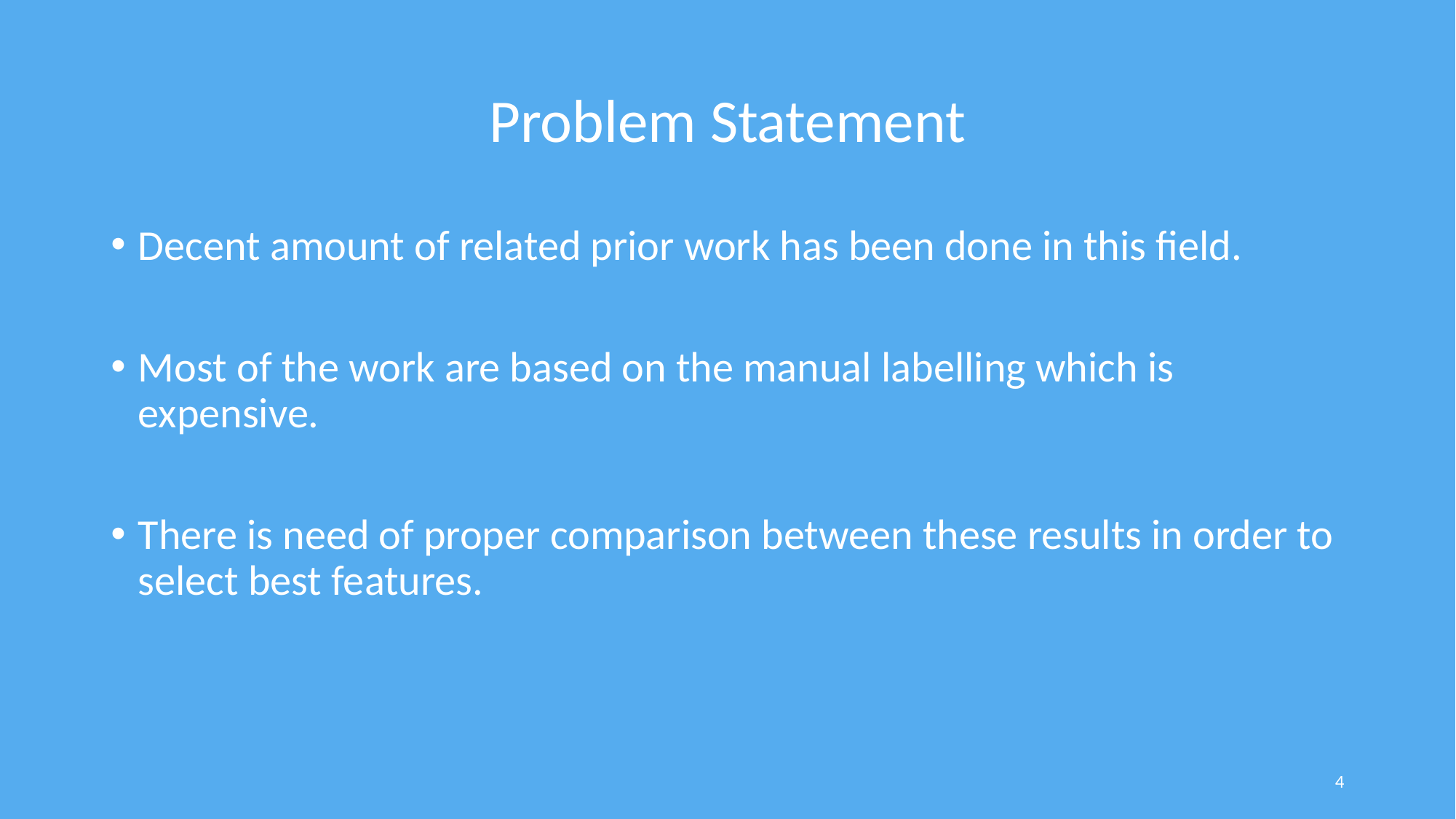

# Problem Statement
Decent amount of related prior work has been done in this field.

Most of the work are based on the manual labelling which is expensive.

There is need of proper comparison between these results in order to select best features.
4